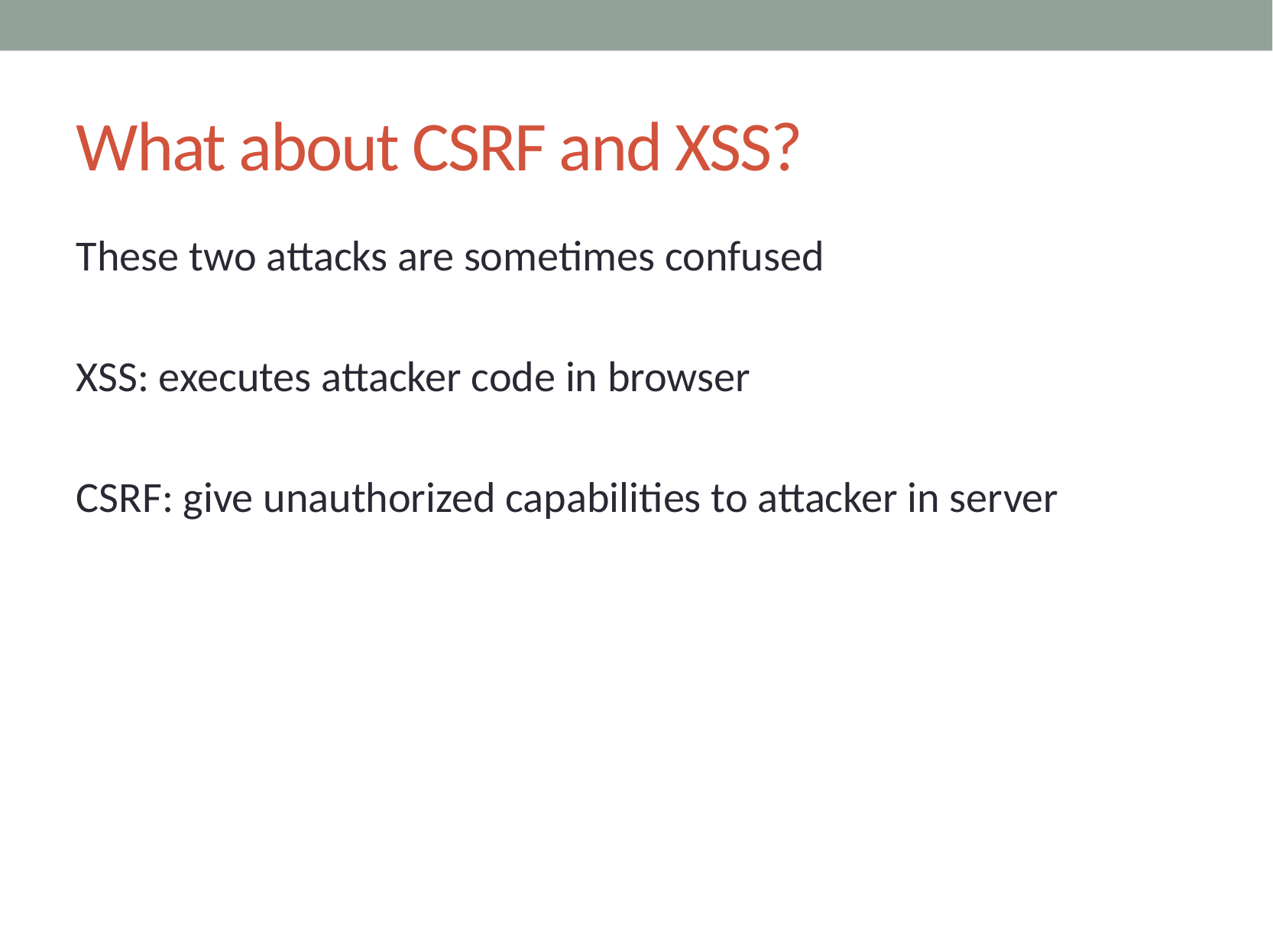

# What about CSRF and XSS?
These two attacks are sometimes confused

XSS: executes attacker code in browser

CSRF: give unauthorized capabilities to attacker in server